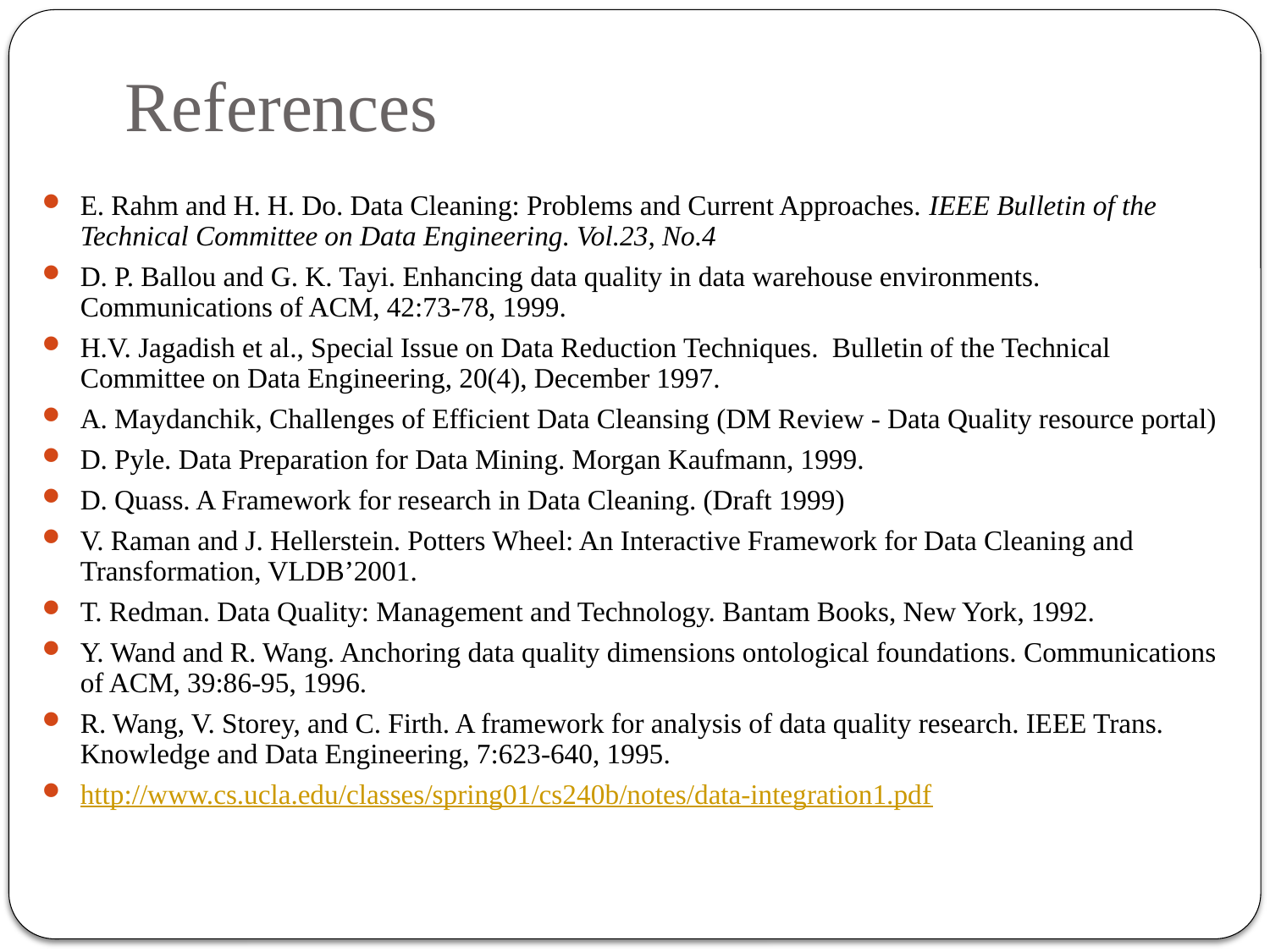

# References
E. Rahm and H. H. Do. Data Cleaning: Problems and Current Approaches. IEEE Bulletin of the Technical Committee on Data Engineering. Vol.23, No.4
D. P. Ballou and G. K. Tayi. Enhancing data quality in data warehouse environments. Communications of ACM, 42:73-78, 1999.
H.V. Jagadish et al., Special Issue on Data Reduction Techniques.  Bulletin of the Technical Committee on Data Engineering, 20(4), December 1997.
A. Maydanchik, Challenges of Efficient Data Cleansing (DM Review - Data Quality resource portal)
D. Pyle. Data Preparation for Data Mining. Morgan Kaufmann, 1999.
D. Quass. A Framework for research in Data Cleaning. (Draft 1999)
V. Raman and J. Hellerstein. Potters Wheel: An Interactive Framework for Data Cleaning and Transformation, VLDB’2001.
T. Redman. Data Quality: Management and Technology. Bantam Books, New York, 1992.
Y. Wand and R. Wang. Anchoring data quality dimensions ontological foundations. Communications of ACM, 39:86-95, 1996.
R. Wang, V. Storey, and C. Firth. A framework for analysis of data quality research. IEEE Trans. Knowledge and Data Engineering, 7:623-640, 1995.
http://www.cs.ucla.edu/classes/spring01/cs240b/notes/data-integration1.pdf